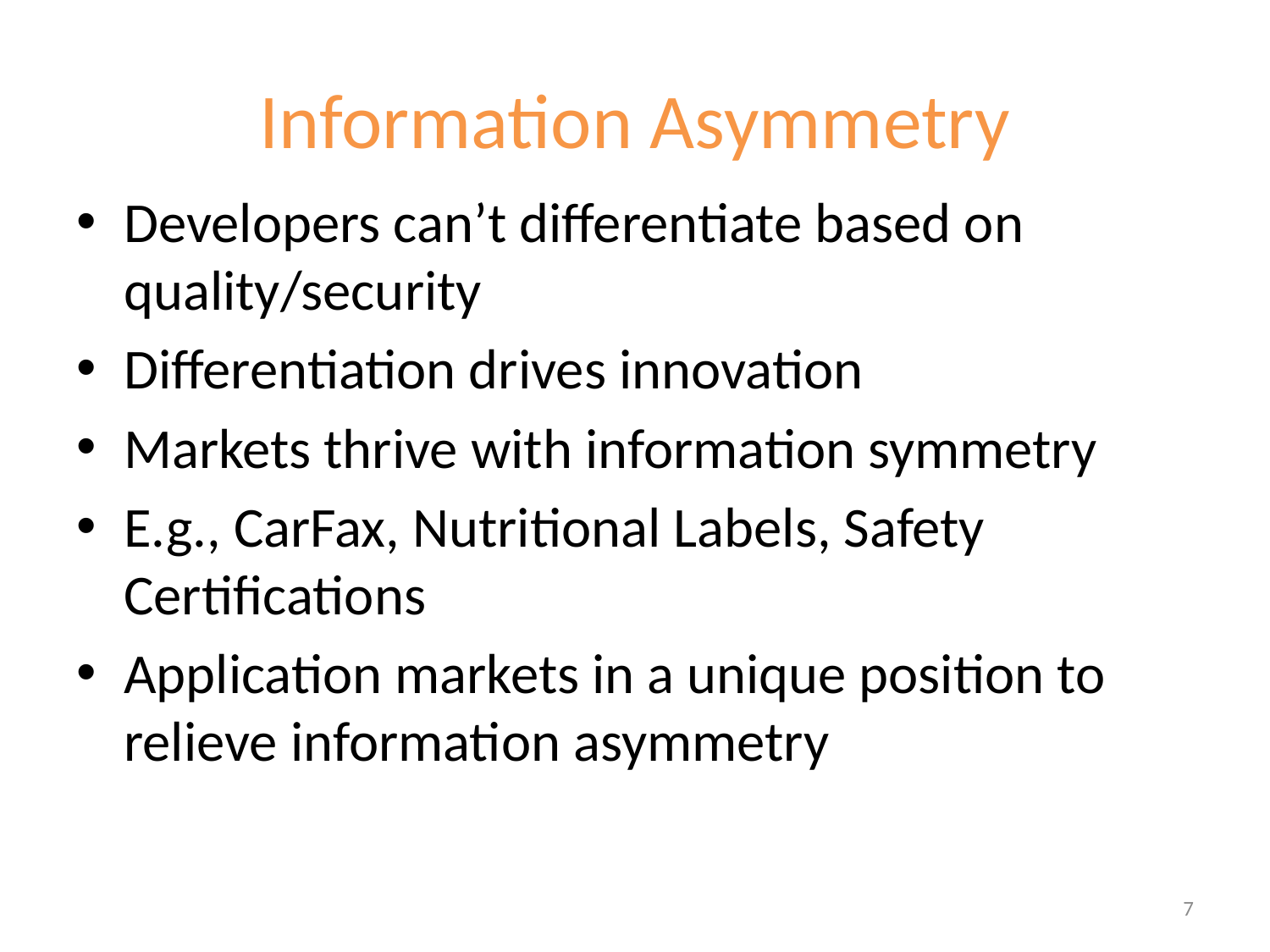

# Information Asymmetry
Developers can’t differentiate based on quality/security
Differentiation drives innovation
Markets thrive with information symmetry
E.g., CarFax, Nutritional Labels, Safety Certifications
Application markets in a unique position to relieve information asymmetry

7